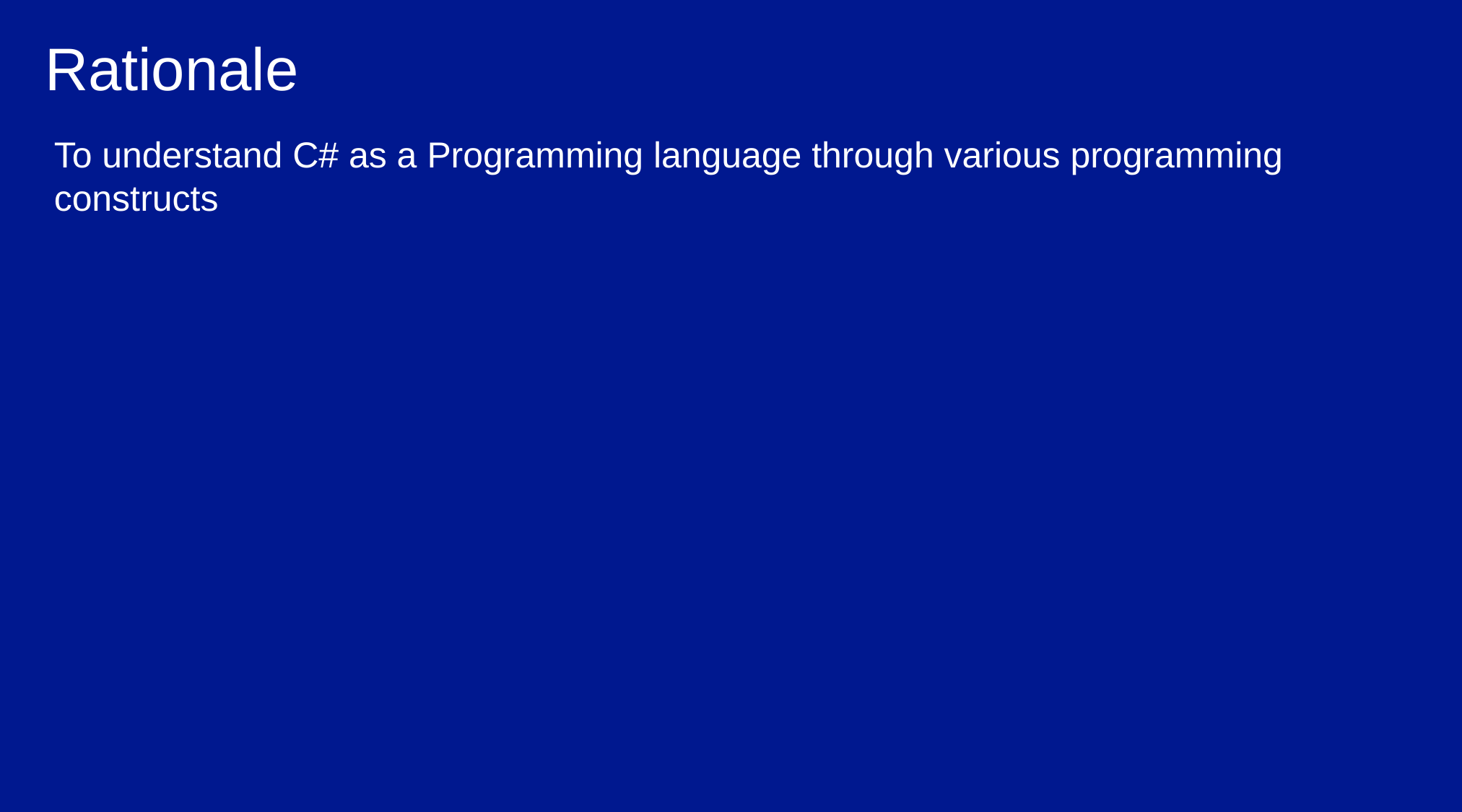

# Rationale
To understand C# as a Programming language through various programming constructs